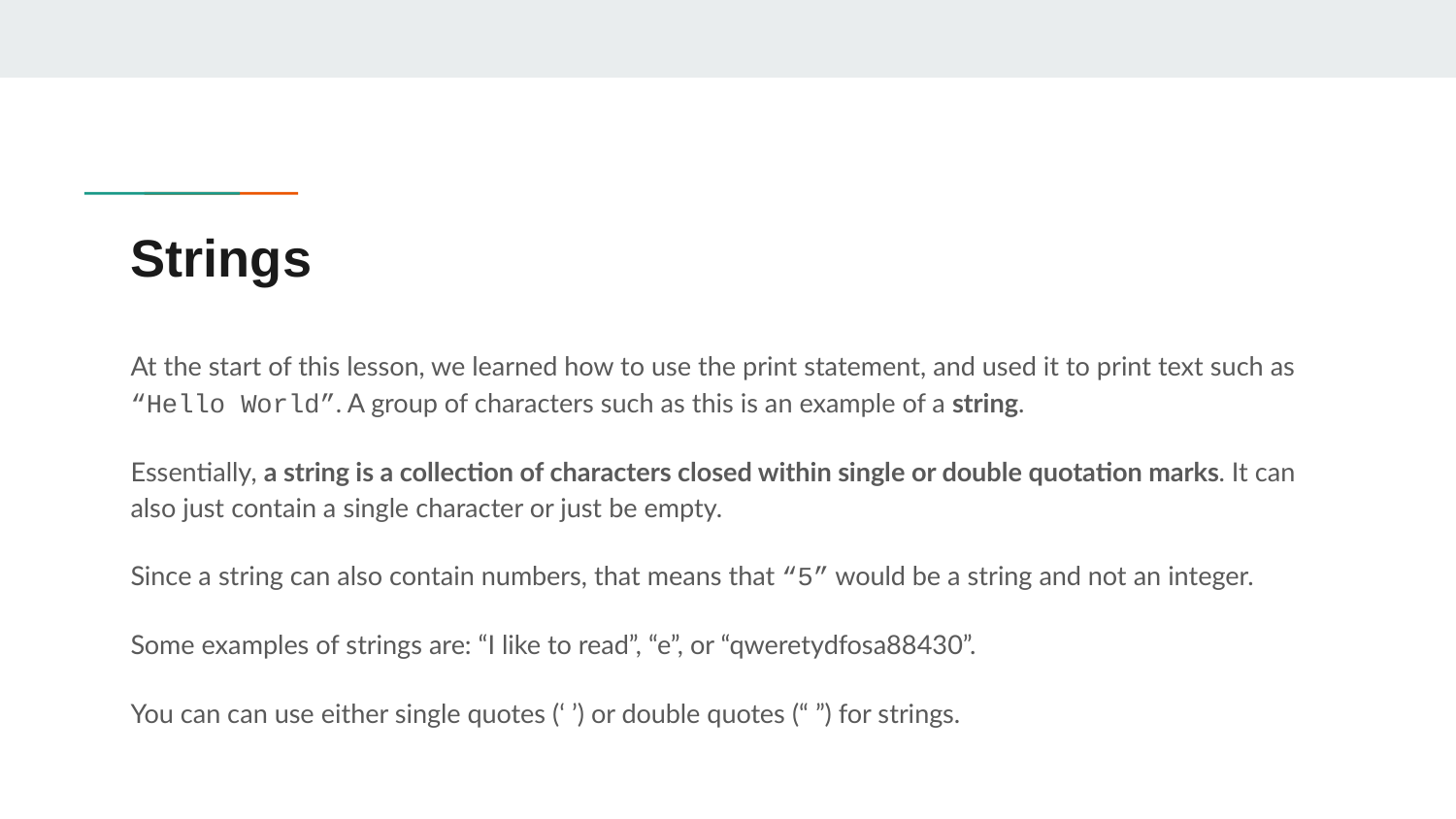

# Strings
At the start of this lesson, we learned how to use the print statement, and used it to print text such as “Hello World”. A group of characters such as this is an example of a string.
Essentially, a string is a collection of characters closed within single or double quotation marks. It can also just contain a single character or just be empty.
Since a string can also contain numbers, that means that “5” would be a string and not an integer.
Some examples of strings are: “I like to read”, “e”, or “qweretydfosa88430”.
You can can use either single quotes (‘ ’) or double quotes (“ ”) for strings.